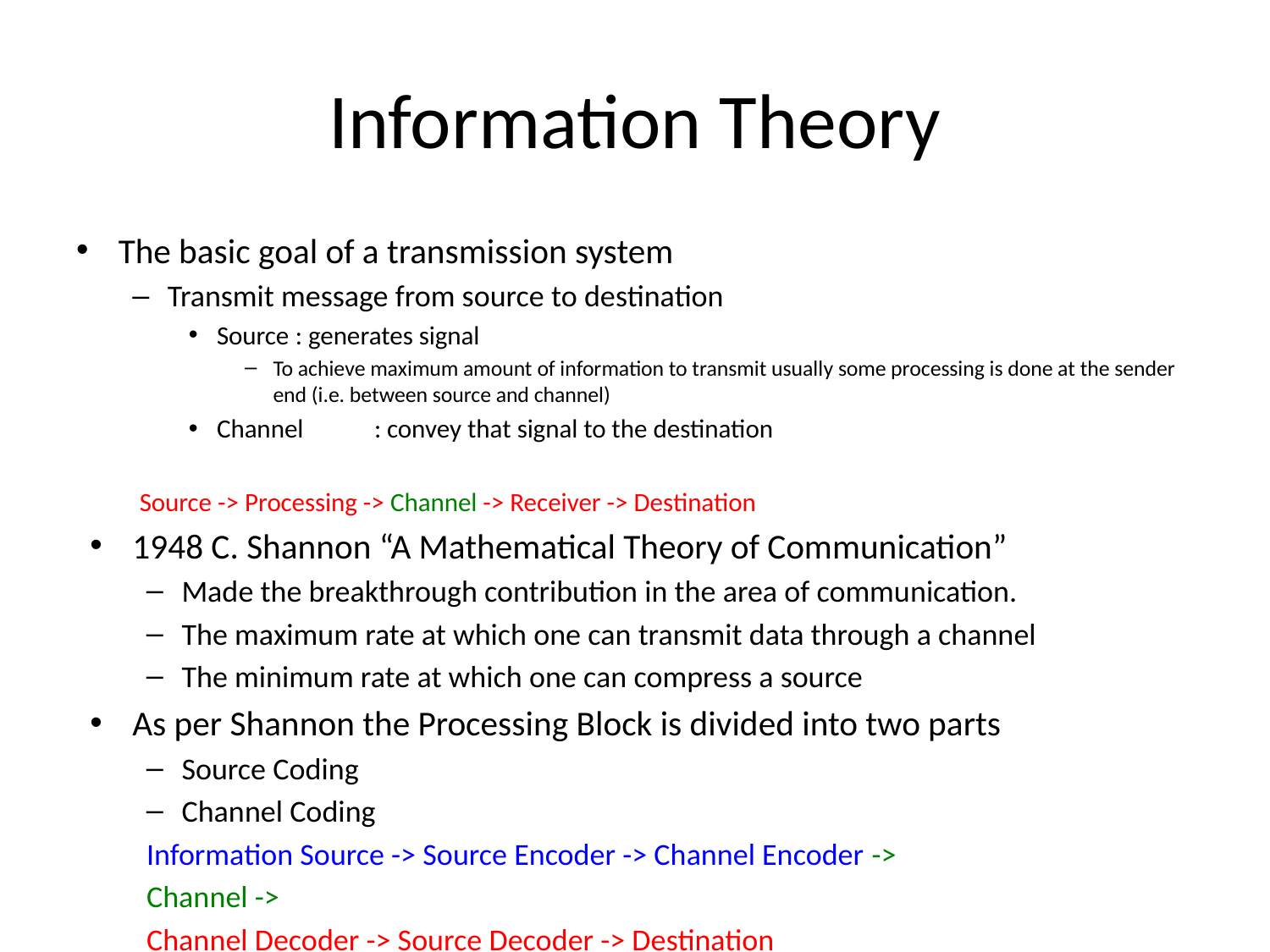

# Information Theory
The basic goal of a transmission system
Transmit message from source to destination
Source	: generates signal
To achieve maximum amount of information to transmit usually some processing is done at the sender end (i.e. between source and channel)
Channel	: convey that signal to the destination

Source -> Processing -> Channel -> Receiver -> Destination
1948 C. Shannon “A Mathematical Theory of Communication”
Made the breakthrough contribution in the area of communication.
The maximum rate at which one can transmit data through a channel
The minimum rate at which one can compress a source
As per Shannon the Processing Block is divided into two parts
Source Coding
Channel Coding
Information Source -> Source Encoder -> Channel Encoder ->
			Channel ->
Channel Decoder -> Source Decoder -> Destination